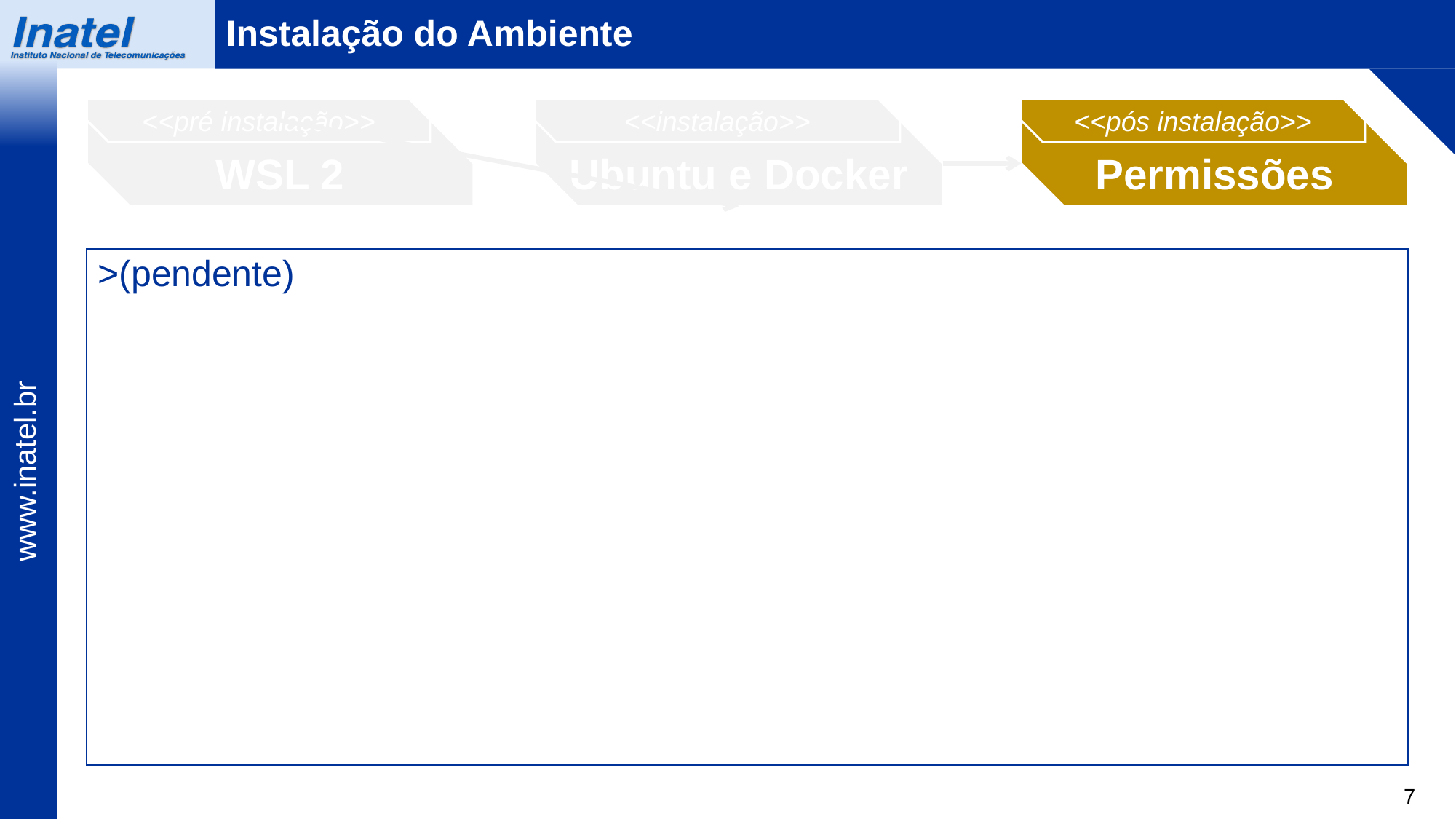

Instalação do Ambiente

<<pré instalação>>
<<instalação>>
<<pós instalação>>
WSL 2
Ubuntu e Docker
Permissões
>(pendente)